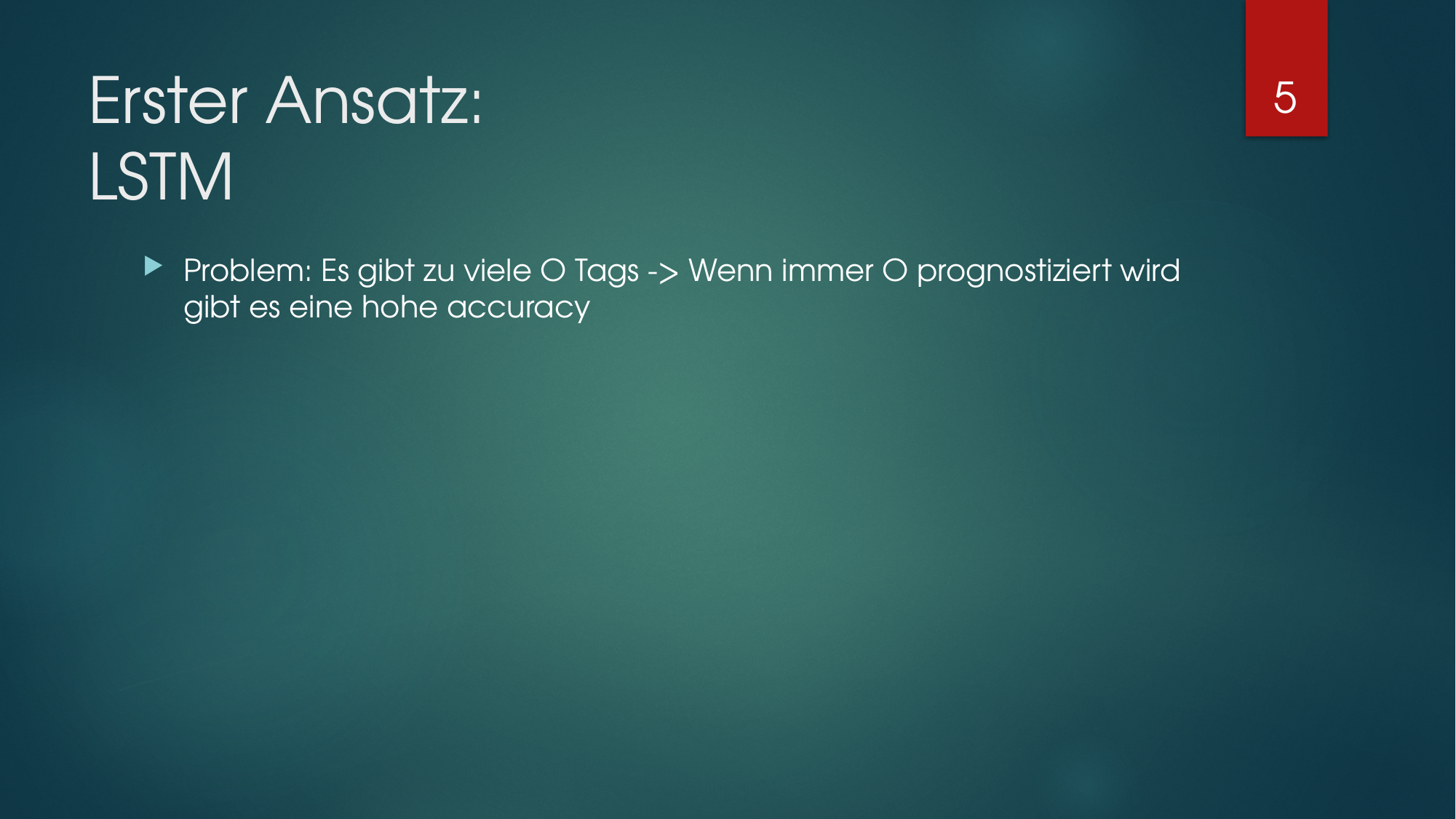

5
# Erster Ansatz: LSTM
Problem: Es gibt zu viele O Tags -> Wenn immer O prognostiziert wird gibt es eine hohe accuracy